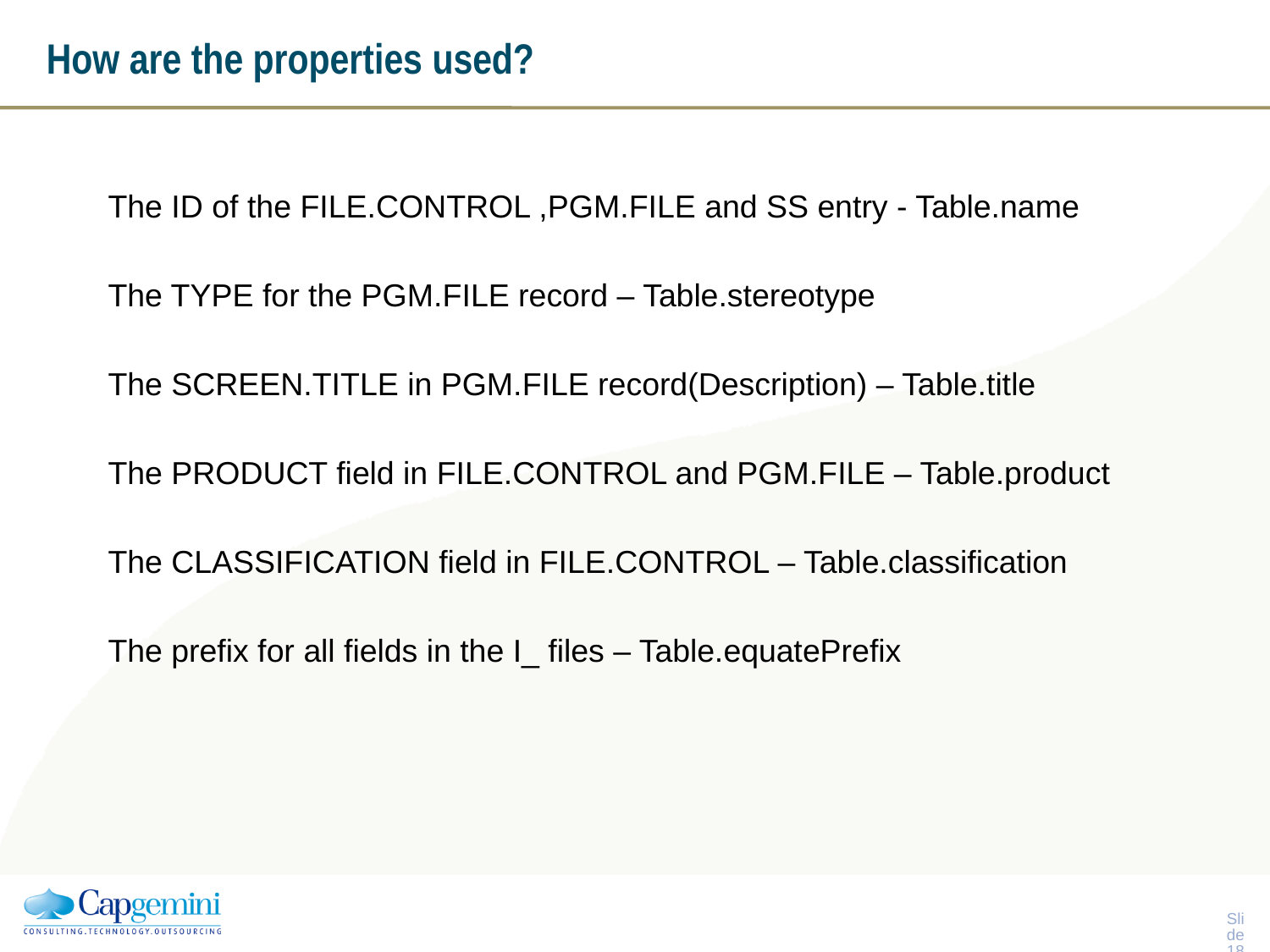

# How are the properties used?
The ID of the FILE.CONTROL ,PGM.FILE and SS entry - Table.name

The TYPE for the PGM.FILE record – Table.stereotype

The SCREEN.TITLE in PGM.FILE record(Description) – Table.title

The PRODUCT field in FILE.CONTROL and PGM.FILE – Table.product

The CLASSIFICATION field in FILE.CONTROL – Table.classification

The prefix for all fields in the I_ files – Table.equatePrefix

Slide 18